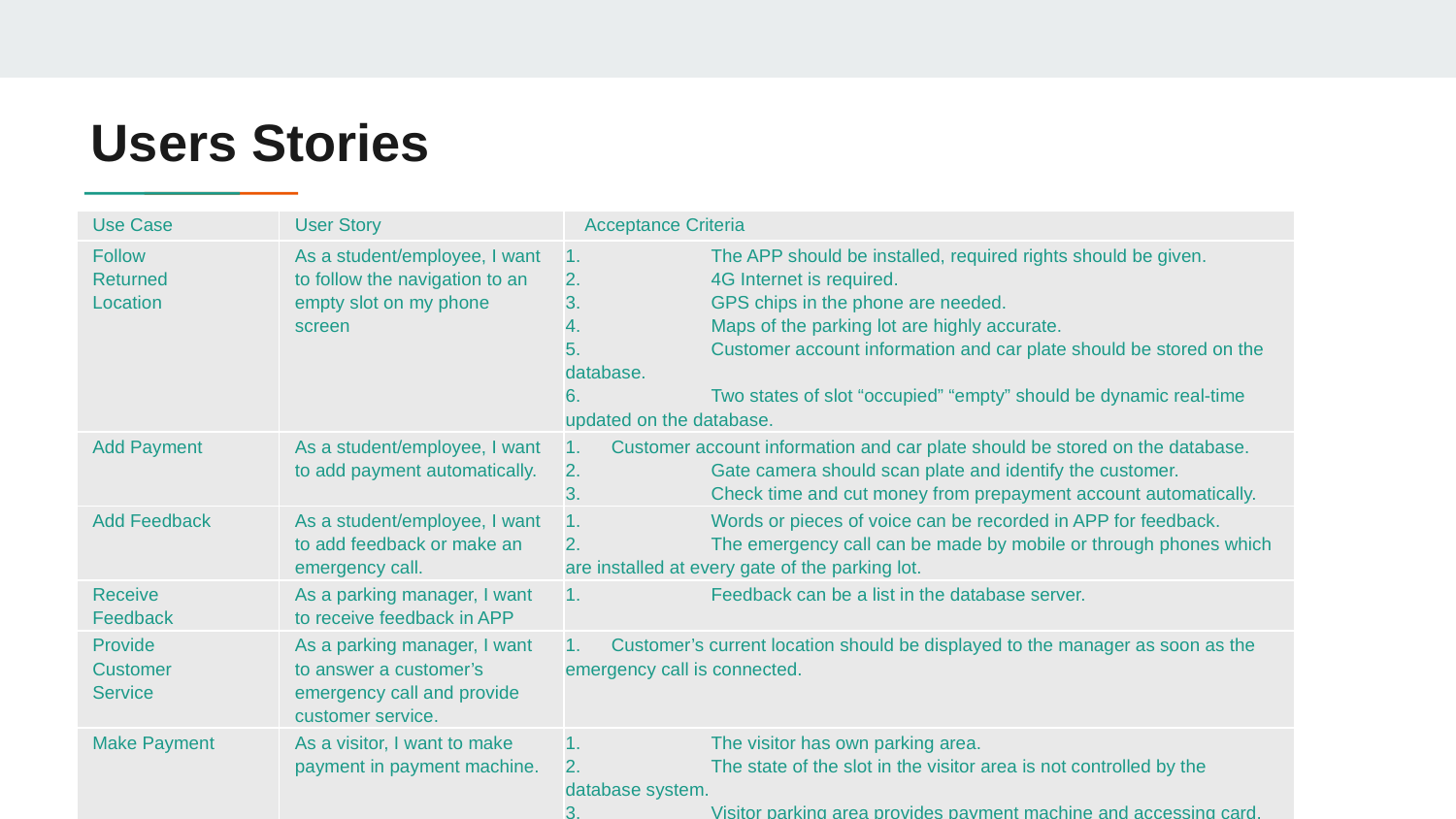

# Users Stories
| Use Case | User Story | Acceptance Criteria |
| --- | --- | --- |
| Follow Returned Location | As a student/employee, I want to follow the navigation to an empty slot on my phone screen | 1. The APP should be installed, required rights should be given. 2. 4G Internet is required. 3. GPS chips in the phone are needed. 4. Maps of the parking lot are highly accurate. 5. Customer account information and car plate should be stored on the database. 6. Two states of slot “occupied” “empty” should be dynamic real-time updated on the database. |
| Add Payment | As a student/employee, I want to add payment automatically. | 1. Customer account information and car plate should be stored on the database. 2. Gate camera should scan plate and identify the customer. 3. Check time and cut money from prepayment account automatically. |
| Add Feedback | As a student/employee, I want to add feedback or make an emergency call. | 1. Words or pieces of voice can be recorded in APP for feedback. 2. The emergency call can be made by mobile or through phones which are installed at every gate of the parking lot. |
| Receive Feedback | As a parking manager, I want to receive feedback in APP | 1. Feedback can be a list in the database server. |
| Provide Customer Service | As a parking manager, I want to answer a customer’s emergency call and provide customer service. | 1. Customer’s current location should be displayed to the manager as soon as the emergency call is connected. |
| Make Payment | As a visitor, I want to make payment in payment machine. | 1. The visitor has own parking area. 2. The state of the slot in the visitor area is not controlled by the database system. 3. Visitor parking area provides payment machine and accessing card. 4. Figure out parking time by inserted accessing card picked up when entering. |